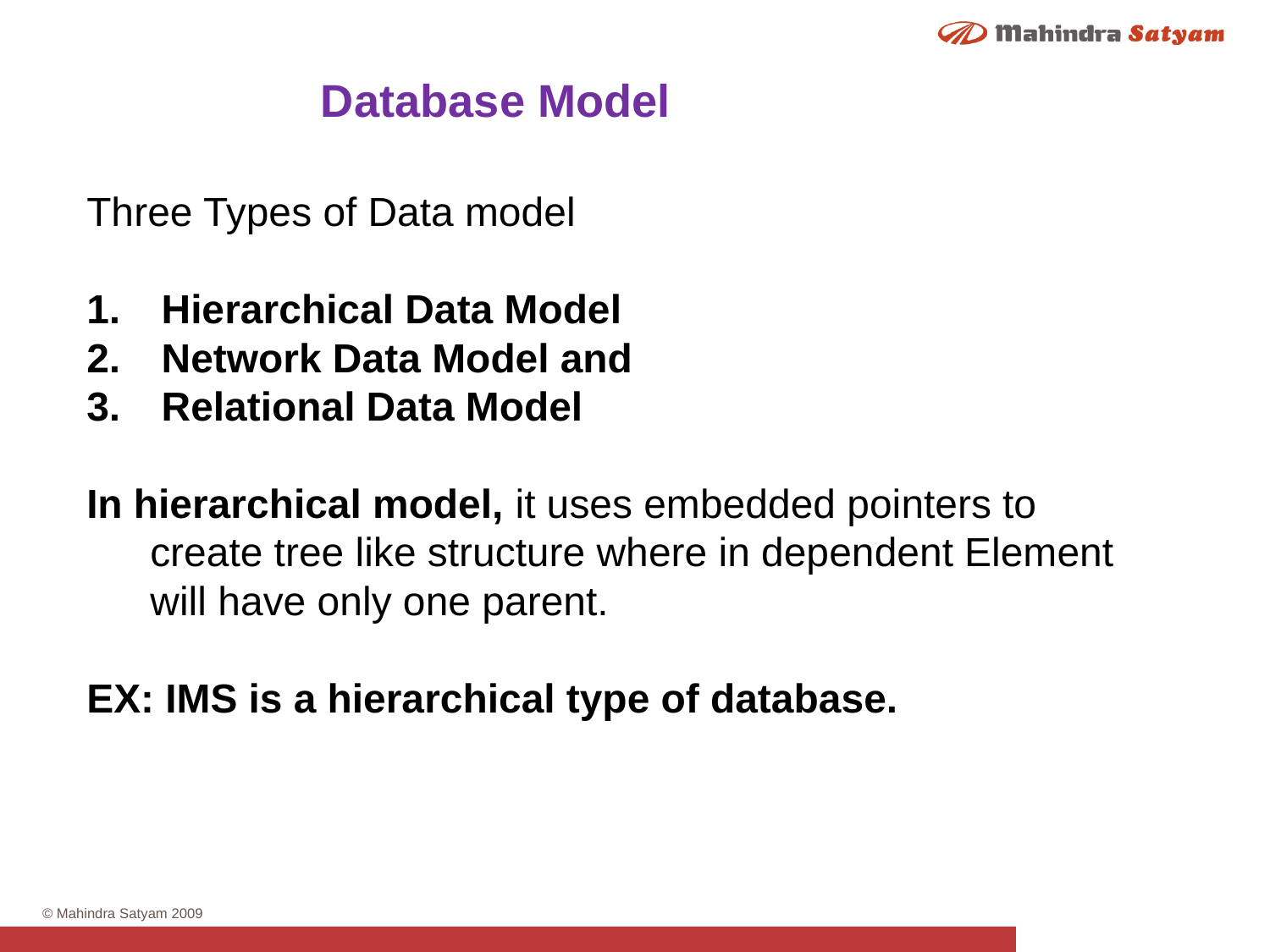

Database Model
Three Types of Data model

 Hierarchical Data Model
 Network Data Model and
 Relational Data Model

In hierarchical model, it uses embedded pointers to create tree like structure where in dependent Element will have only one parent.

EX: IMS is a hierarchical type of database.